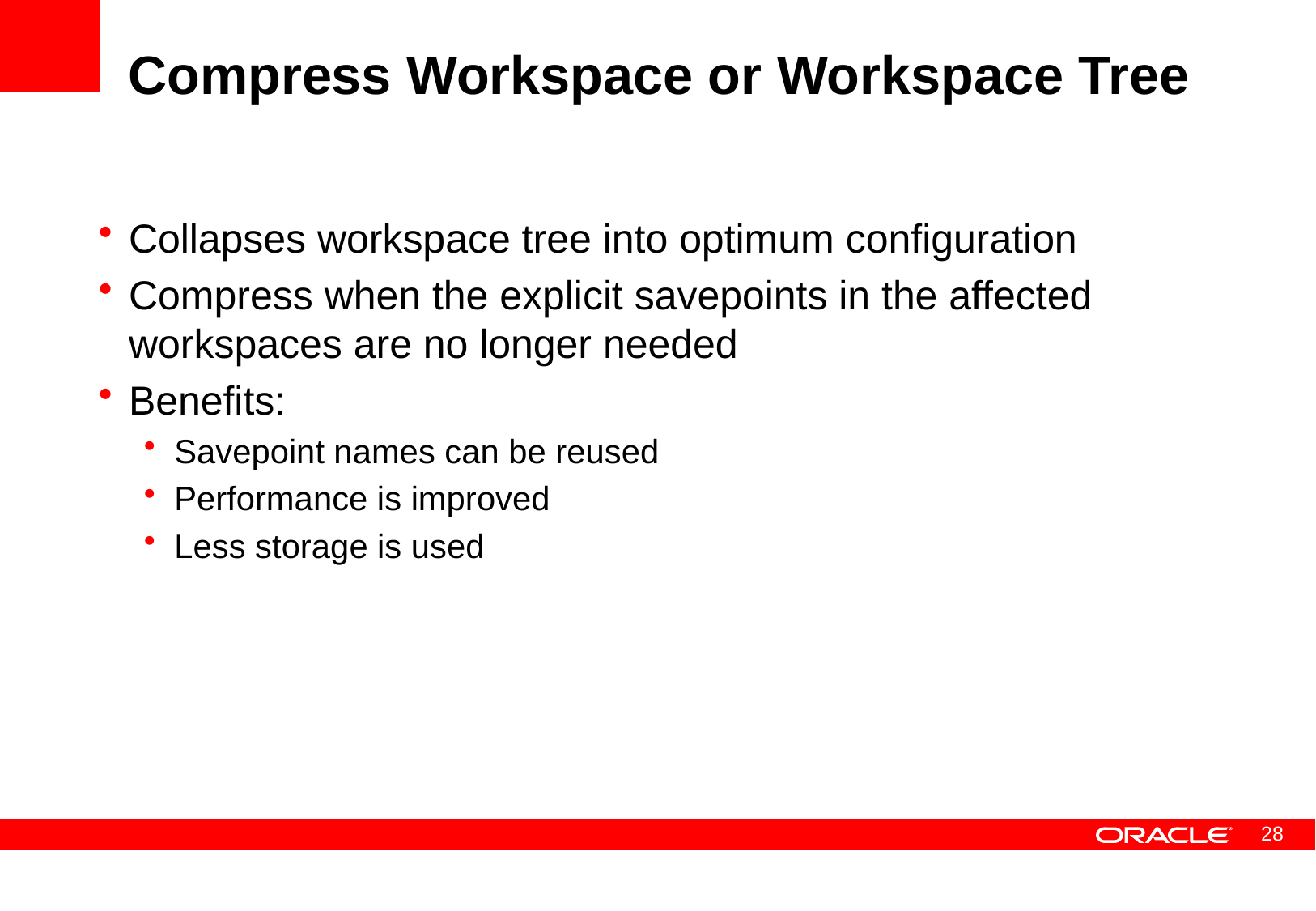

# Compress Workspace or Workspace Tree
Collapses workspace tree into optimum configuration
Compress when the explicit savepoints in the affected workspaces are no longer needed
Benefits:
Savepoint names can be reused
Performance is improved
Less storage is used